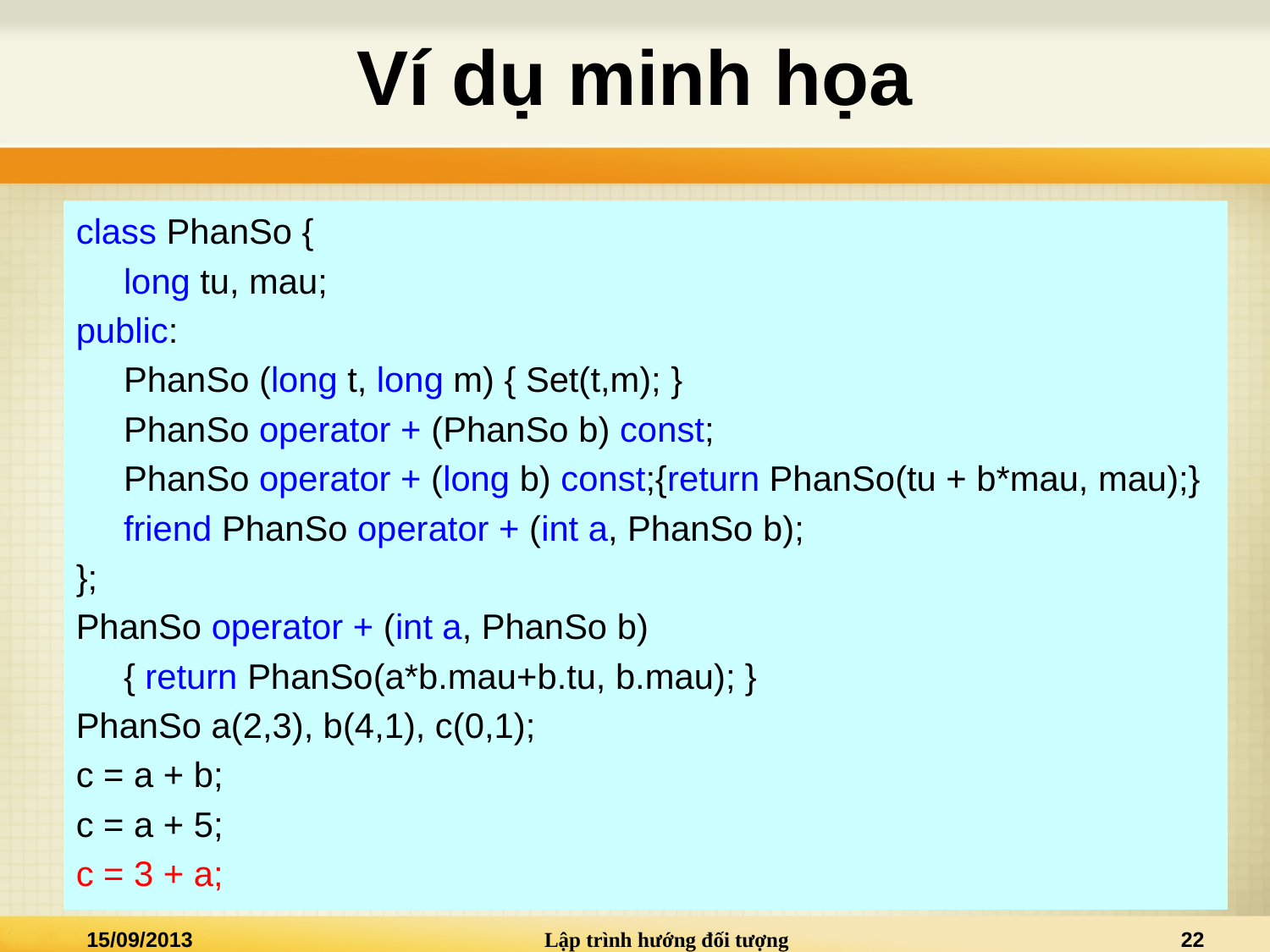

# Ví dụ minh họa
class PhanSo {
	long tu, mau;
public:
	PhanSo (long t, long m) { Set(t,m); }
	PhanSo operator + (PhanSo b) const;
	PhanSo operator + (long b) const;{return PhanSo(tu + b*mau, mau);}
	friend PhanSo operator + (int a, PhanSo b);
};
PhanSo operator + (int a, PhanSo b)
	{ return PhanSo(a*b.mau+b.tu, b.mau); }
PhanSo a(2,3), b(4,1), c(0,1);
c = a + b;
c = a + 5;
c = 3 + a;
15/09/2013
Lập trình hướng đối tượng
22